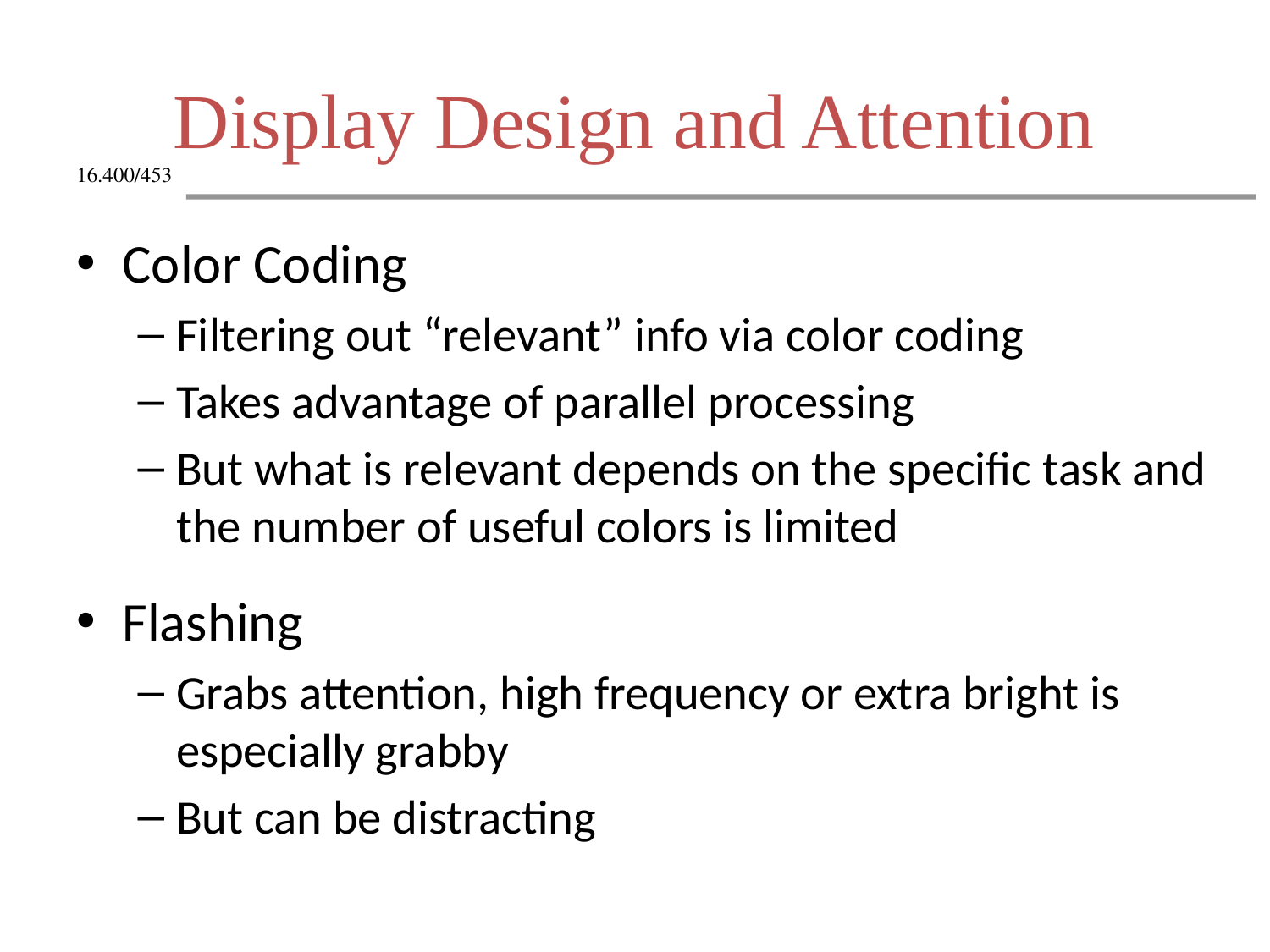

# Display Design and Attention
Color Coding
Filtering out “relevant” info via color coding
Takes advantage of parallel processing
But what is relevant depends on the specific task and the number of useful colors is limited
Flashing
Grabs attention, high frequency or extra bright is especially grabby
But can be distracting